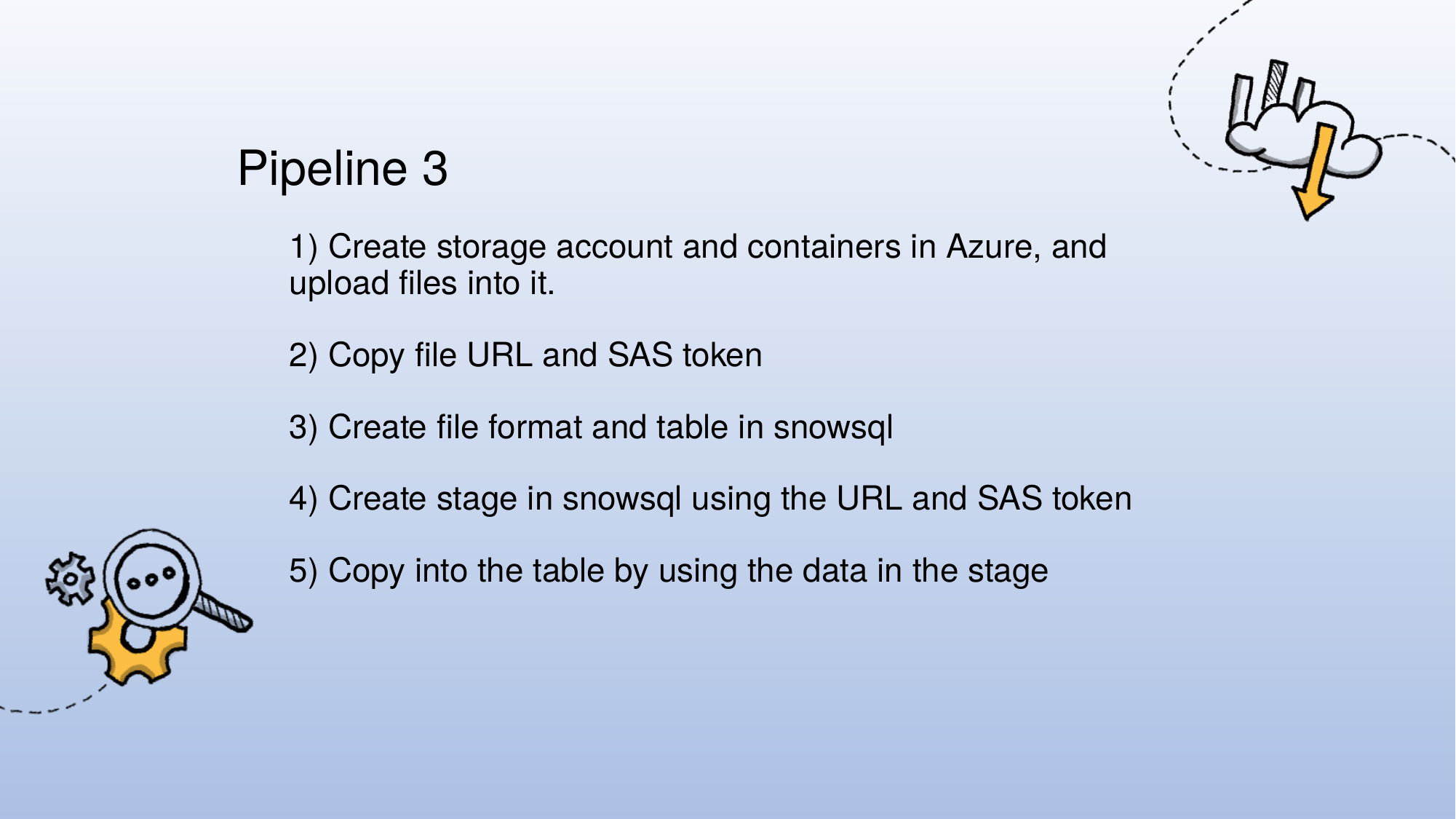

Pipeline 3
# 1) Create storage account and containers in Azure, and upload files into it. 2) Copy file URL and SAS token 3) Create file format and table in snowsql 4) Create stage in snowsql using the URL and SAS token 5) Copy into the table by using the data in the stage